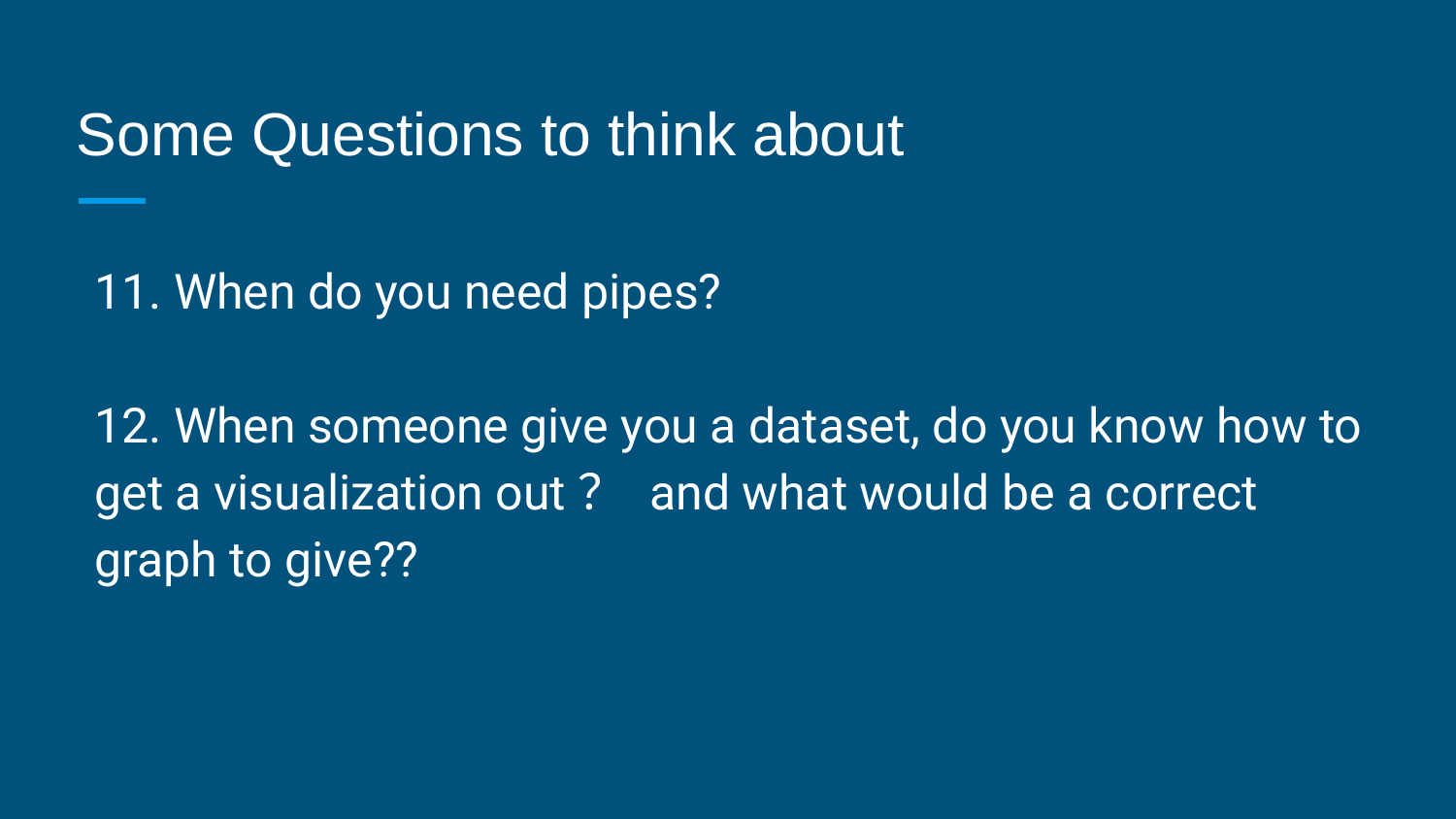

# Some Questions to think about
11. When do you need pipes?

12. When someone give you a dataset, do you know how to get a visualization out？ and what would be a correct graph to give??